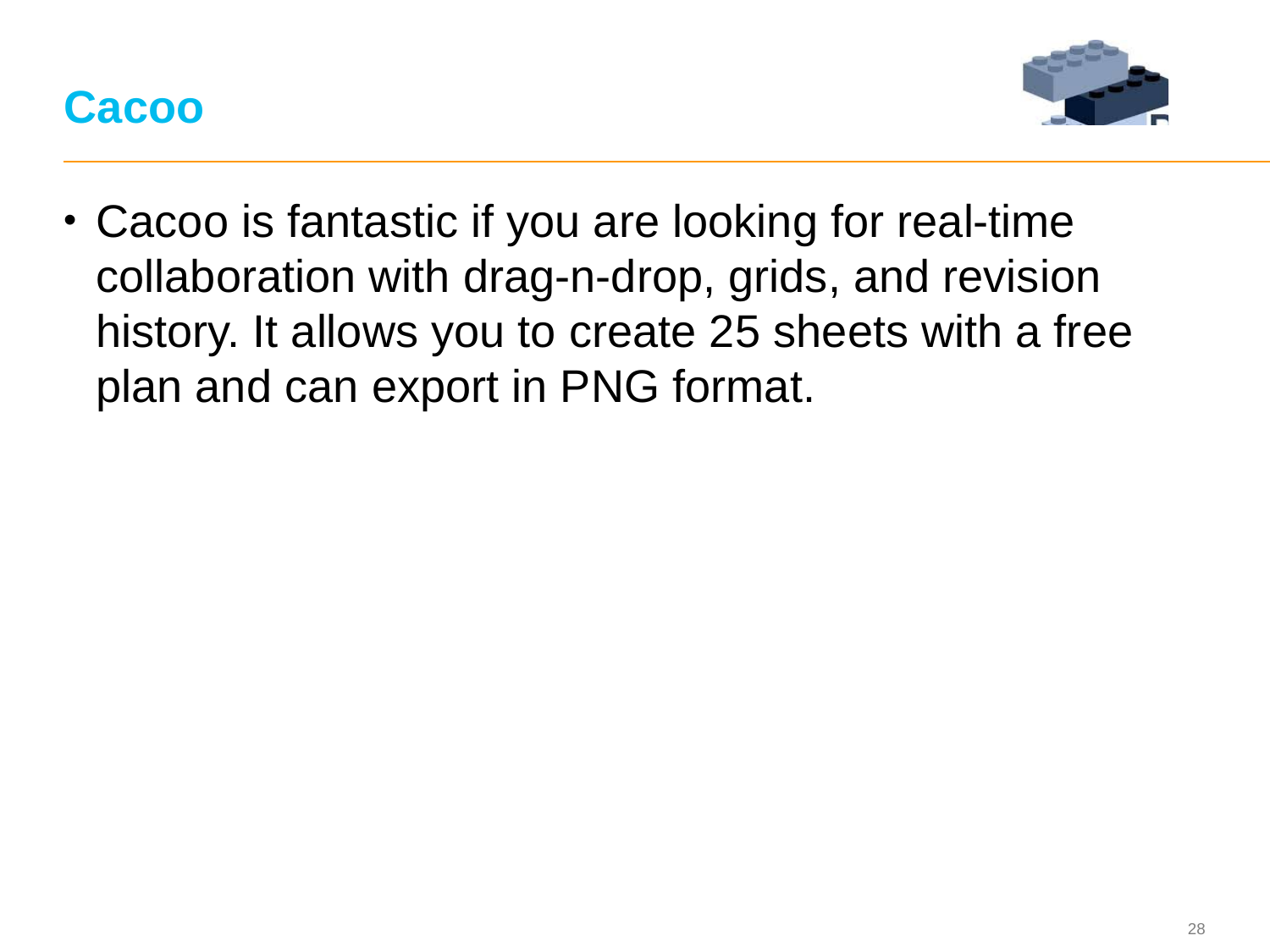

# Cacoo
Cacoo is fantastic if you are looking for real-time collaboration with drag-n-drop, grids, and revision history. It allows you to create 25 sheets with a free plan and can export in PNG format.